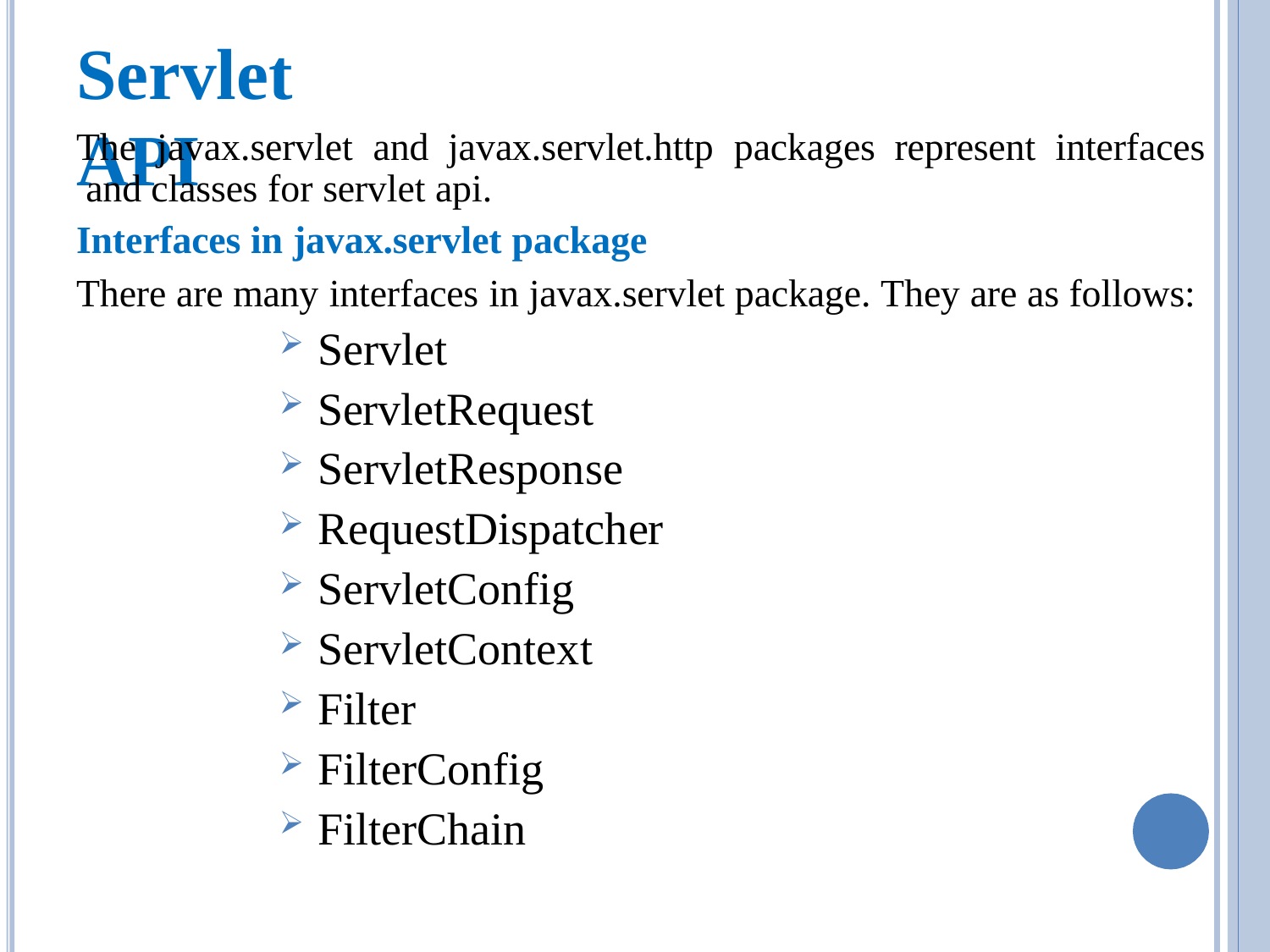

# Servlet API
The	javax.servlet	and	javax.servlet.http	packages	represent	interfaces  and classes for servlet api.
Interfaces in javax.servlet package
There are many interfaces in javax.servlet package. They are as follows:
Servlet
ServletRequest
ServletResponse
RequestDispatcher
ServletConfig
ServletContext
Filter
FilterConfig
FilterChain